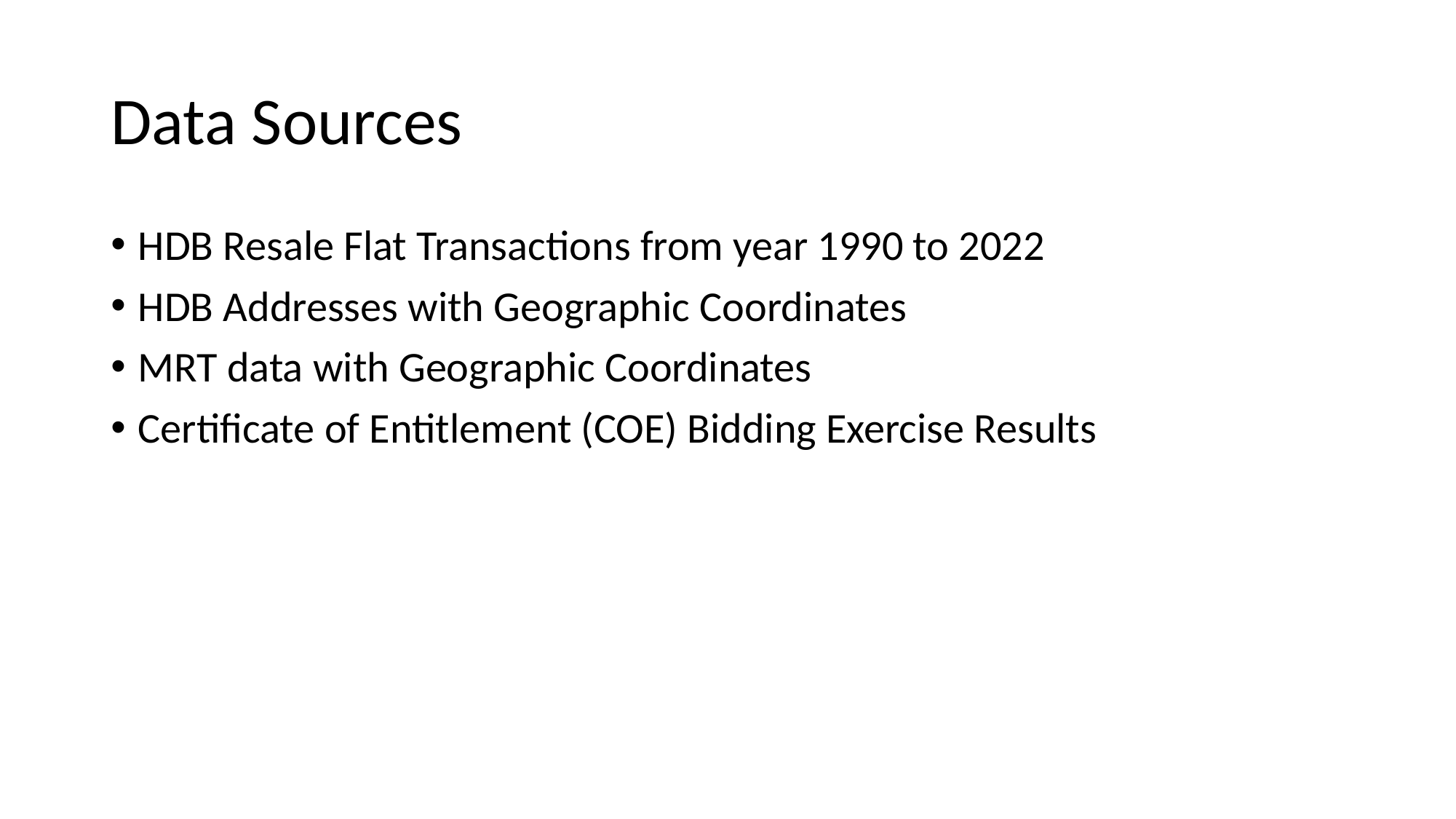

# Data Sources
HDB Resale Flat Transactions from year 1990 to 2022
HDB Addresses with Geographic Coordinates
MRT data with Geographic Coordinates
Certificate of Entitlement (COE) Bidding Exercise Results